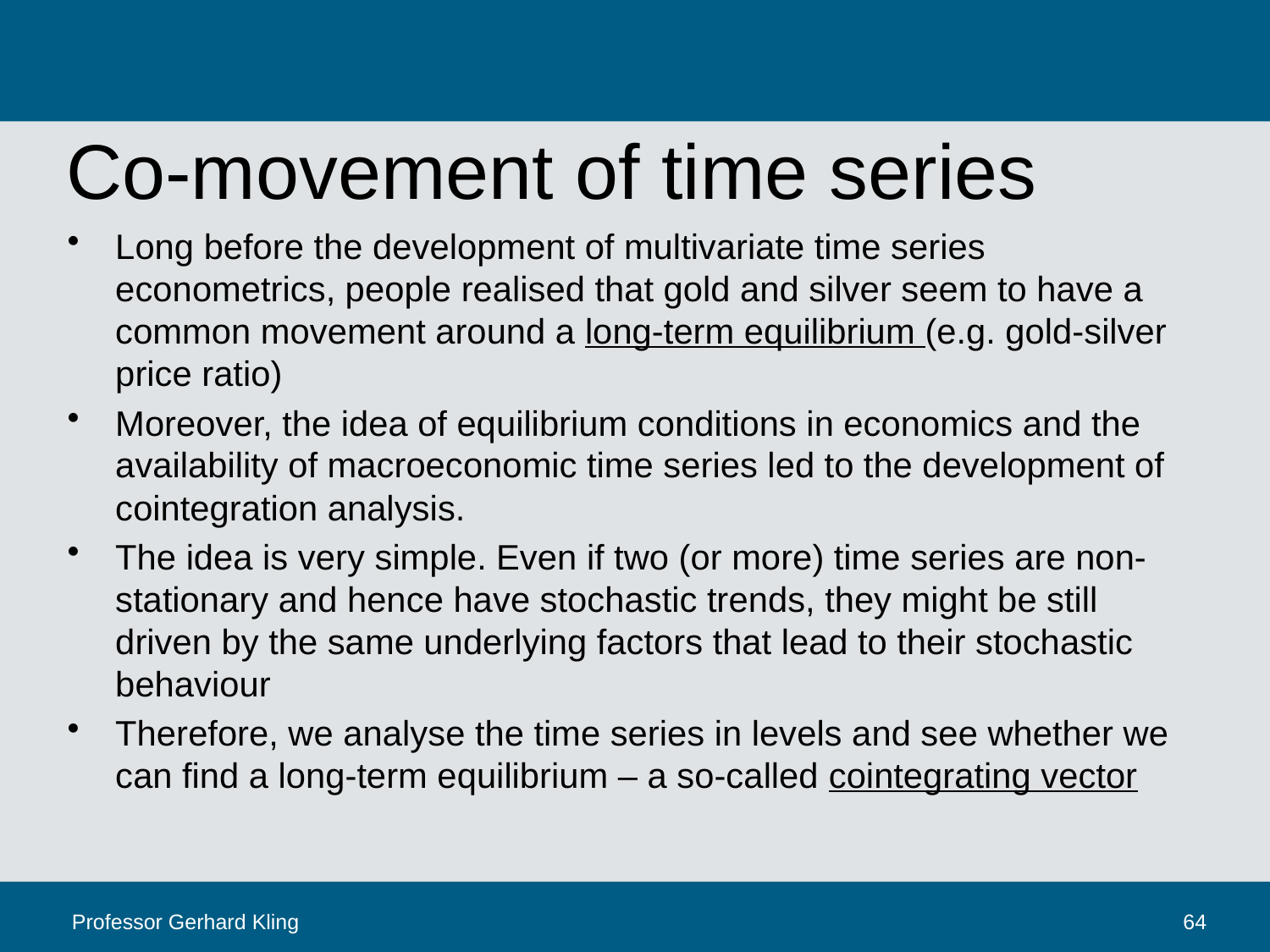

# Co-movement of time series
Long before the development of multivariate time series econometrics, people realised that gold and silver seem to have a common movement around a long-term equilibrium (e.g. gold-silver price ratio)
Moreover, the idea of equilibrium conditions in economics and the availability of macroeconomic time series led to the development of cointegration analysis.
The idea is very simple. Even if two (or more) time series are non-stationary and hence have stochastic trends, they might be still driven by the same underlying factors that lead to their stochastic behaviour
Therefore, we analyse the time series in levels and see whether we can find a long-term equilibrium – a so-called cointegrating vector
Professor Gerhard Kling
64